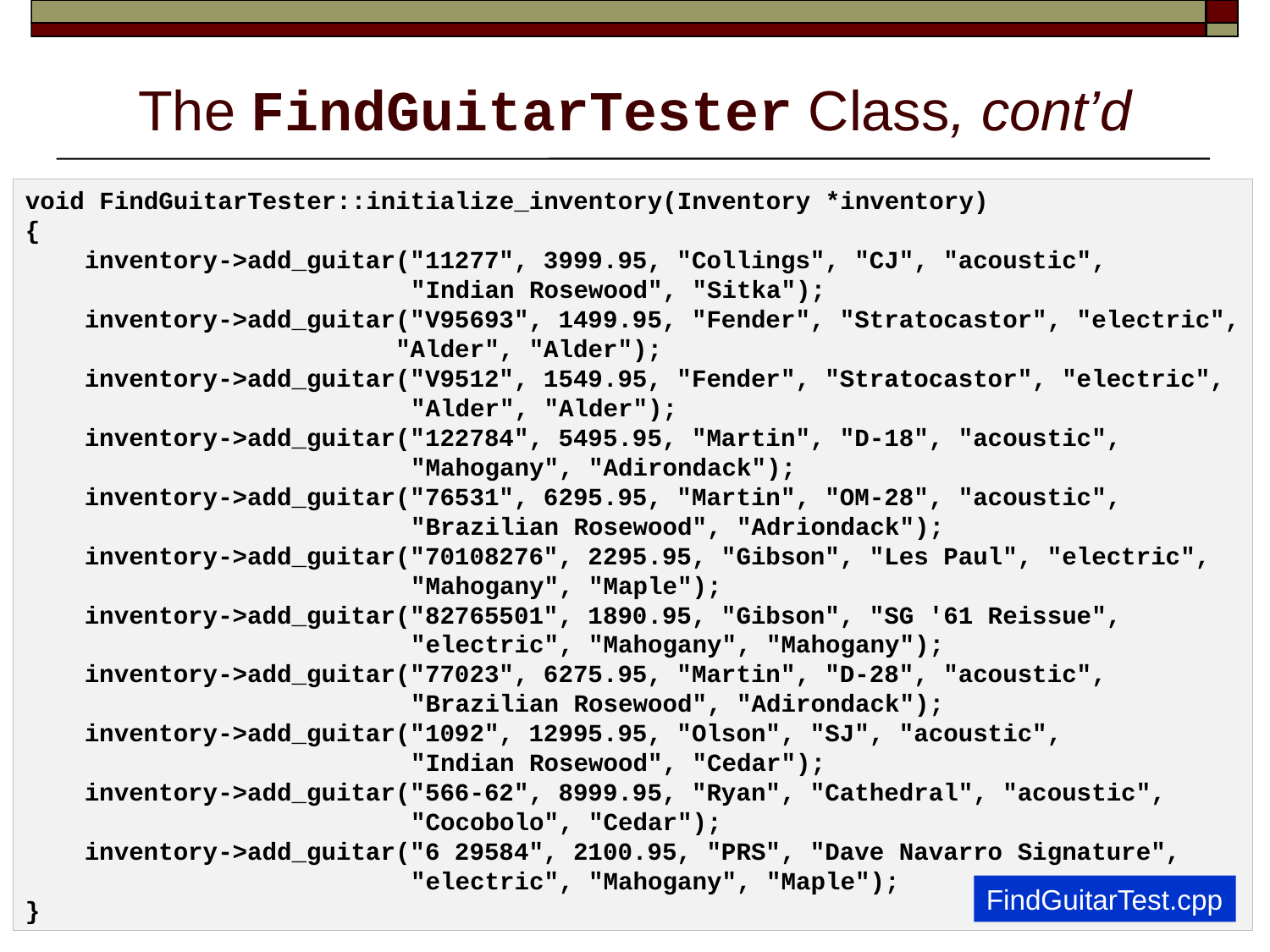

# The FindGuitarTester Class, cont’d
void FindGuitarTester::initialize_inventory(Inventory *inventory)
{
    inventory->add_guitar("11277", 3999.95, "Collings", "CJ", "acoustic",
                          "Indian Rosewood", "Sitka");
    inventory->add_guitar("V95693", 1499.95, "Fender", "Stratocastor", "electric",
                         "Alder", "Alder");
    inventory->add_guitar("V9512", 1549.95, "Fender", "Stratocastor", "electric",
                          "Alder", "Alder");
    inventory->add_guitar("122784", 5495.95, "Martin", "D-18", "acoustic",
                          "Mahogany", "Adirondack");
    inventory->add_guitar("76531", 6295.95, "Martin", "OM-28", "acoustic",
                          "Brazilian Rosewood", "Adriondack");
    inventory->add_guitar("70108276", 2295.95, "Gibson", "Les Paul", "electric",
                          "Mahogany", "Maple");
    inventory->add_guitar("82765501", 1890.95, "Gibson", "SG '61 Reissue",
                          "electric", "Mahogany", "Mahogany");
    inventory->add_guitar("77023", 6275.95, "Martin", "D-28", "acoustic",
                          "Brazilian Rosewood", "Adirondack");
    inventory->add_guitar("1092", 12995.95, "Olson", "SJ", "acoustic",
                          "Indian Rosewood", "Cedar");
    inventory->add_guitar("566-62", 8999.95, "Ryan", "Cathedral", "acoustic",
                          "Cocobolo", "Cedar");
    inventory->add_guitar("6 29584", 2100.95, "PRS", "Dave Navarro Signature",
                          "electric", "Mahogany", "Maple");
}
11
FindGuitarTest.cpp